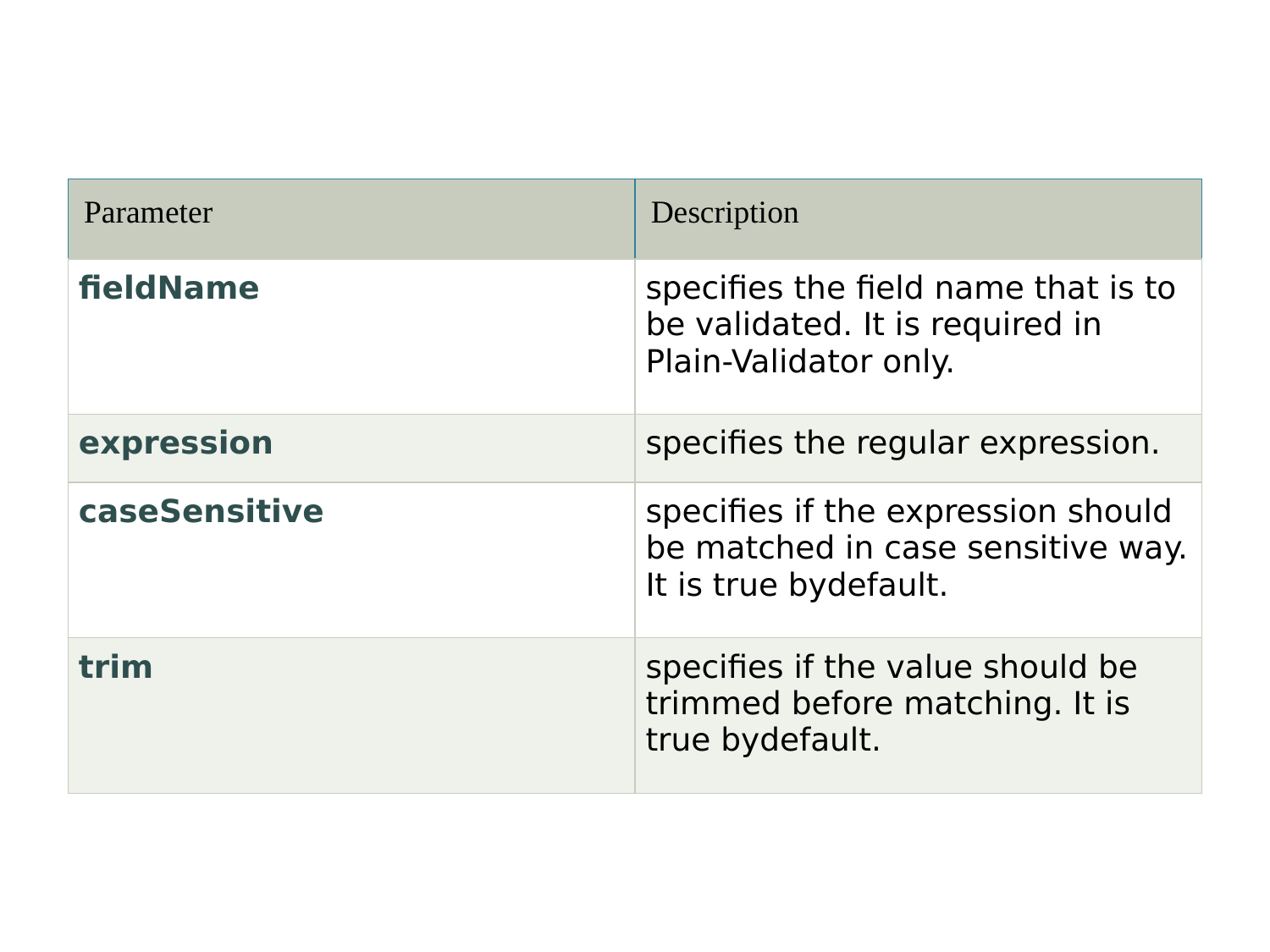

| Parameter | Description |
| --- | --- |
| fieldName | specifies the field name that is to be validated. It is required in Plain-Validator only. |
| expression | specifies the regular expression. |
| caseSensitive | specifies if the expression should be matched in case sensitive way. It is true bydefault. |
| trim | specifies if the value should be trimmed before matching. It is true bydefault. |